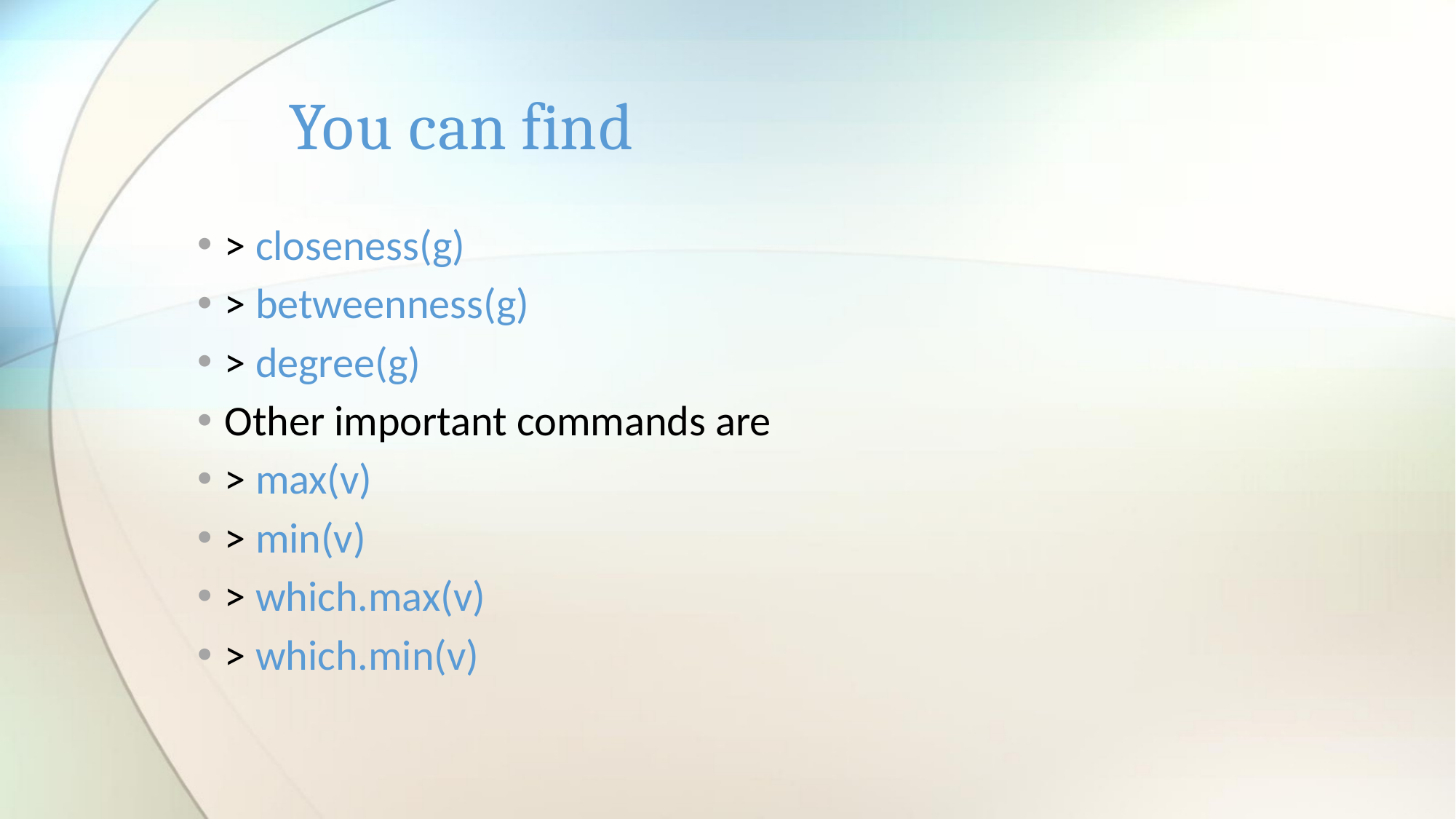

# You can find
> closeness(g)
> betweenness(g)
> degree(g)
Other important commands are
> max(v)
> min(v)
> which.max(v)
> which.min(v)